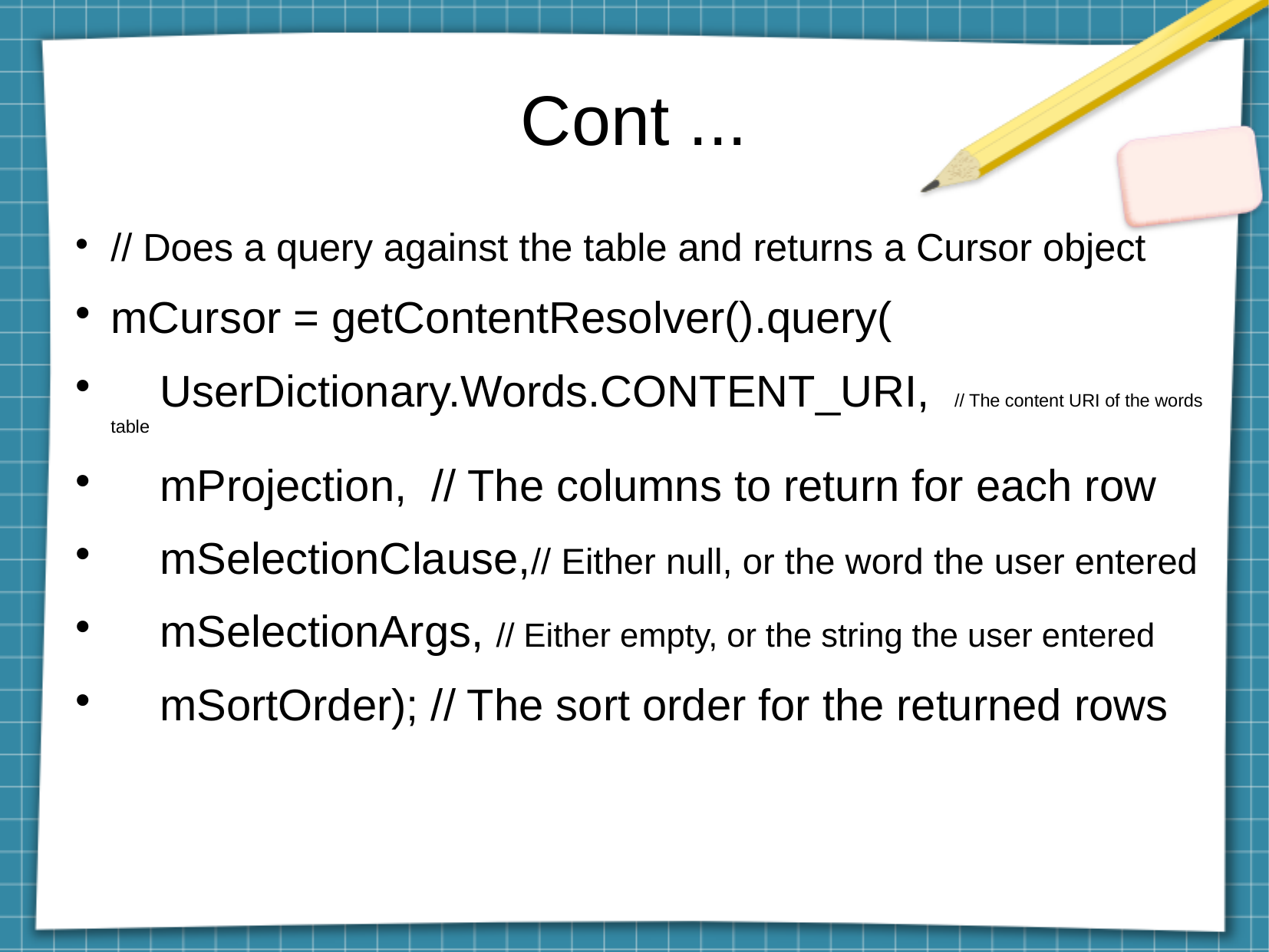

Cont ...
// Does a query against the table and returns a Cursor object
mCursor = getContentResolver().query(
    UserDictionary.Words.CONTENT_URI,  // The content URI of the words table
    mProjection,  // The columns to return for each row
    mSelectionClause,// Either null, or the word the user entered
    mSelectionArgs, // Either empty, or the string the user entered
    mSortOrder); // The sort order for the returned rows